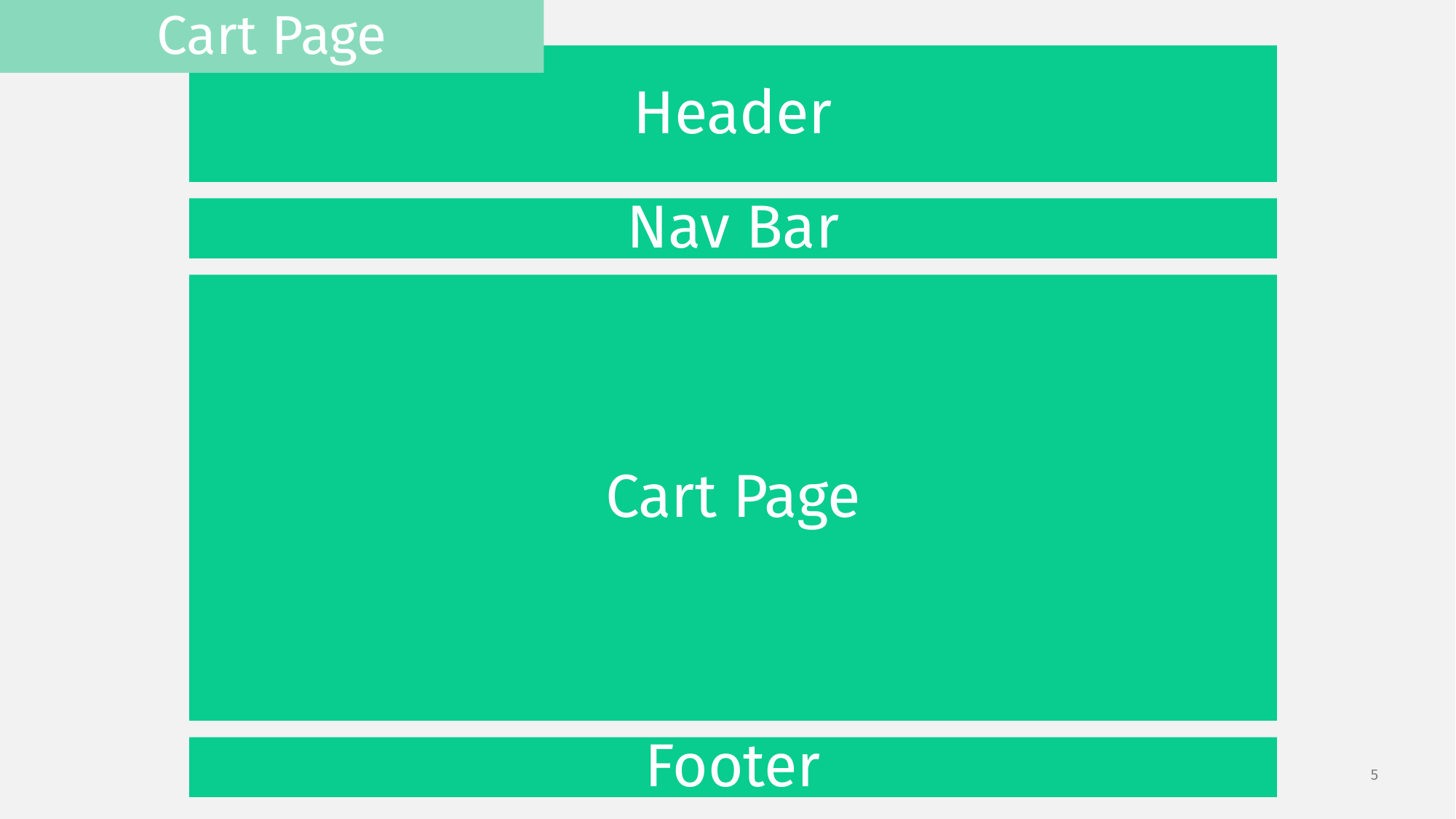

Cart Page
Header
Nav Bar
Cart Page
Footer